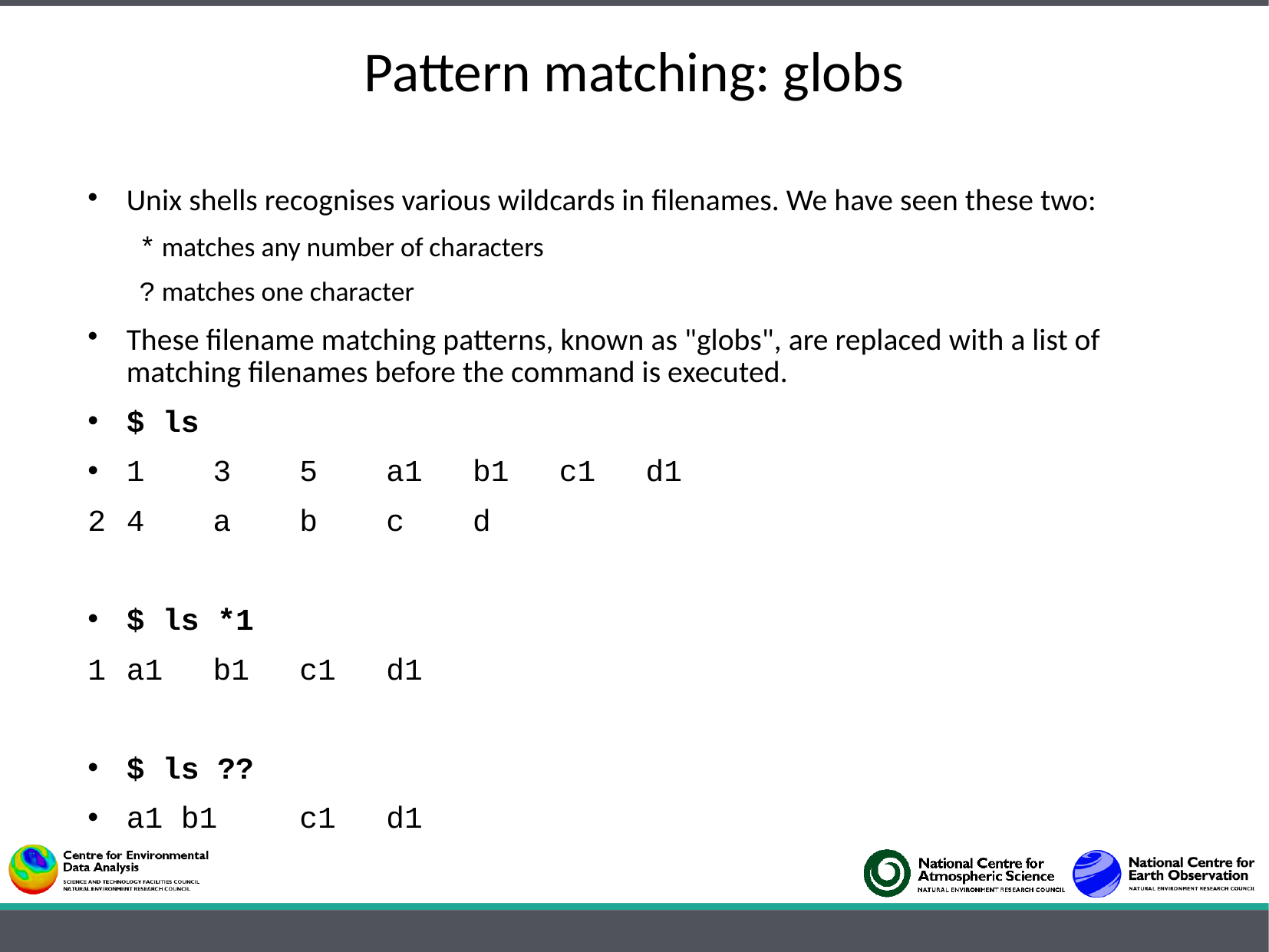

# Pattern matching: globs
Unix shells recognises various wildcards in filenames. We have seen these two:
* matches any number of characters
? matches one character
These filename matching patterns, known as "globs", are replaced with a list of matching filenames before the command is executed.
$ ls
1	3	5	a1	b1	c1	d1
4	a	b	c	d

$ ls *1
a1	b1	c1	d1

$ ls ??
a1 b1	c1	d1